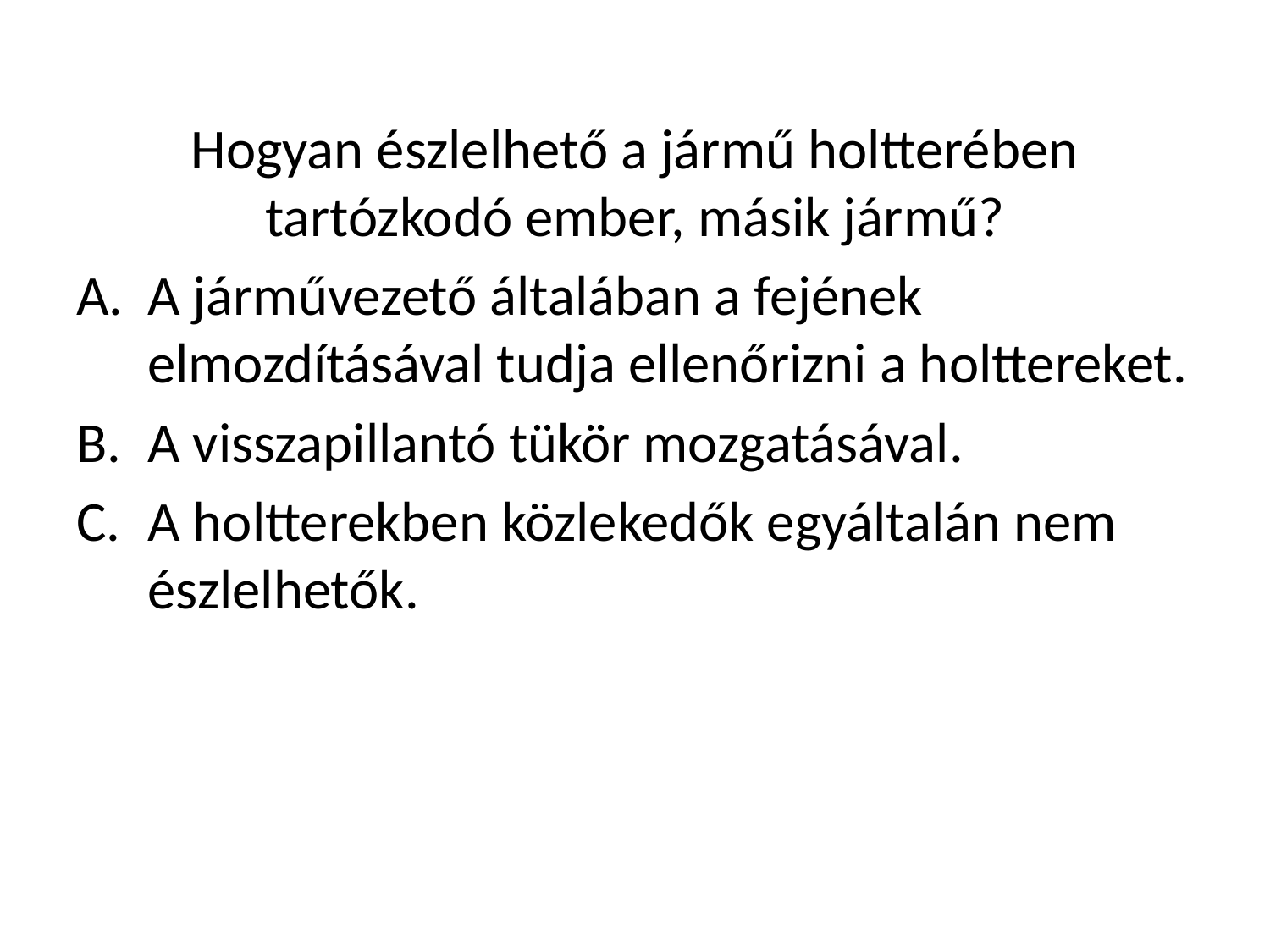

Hogyan észlelhető a jármű holtterében tartózkodó ember, másik jármű?
A járművezető általában a fejének elmozdításával tudja ellenőrizni a holttereket.
A visszapillantó tükör mozgatásával.
A holtterekben közlekedők egyáltalán nem észlelhetők.